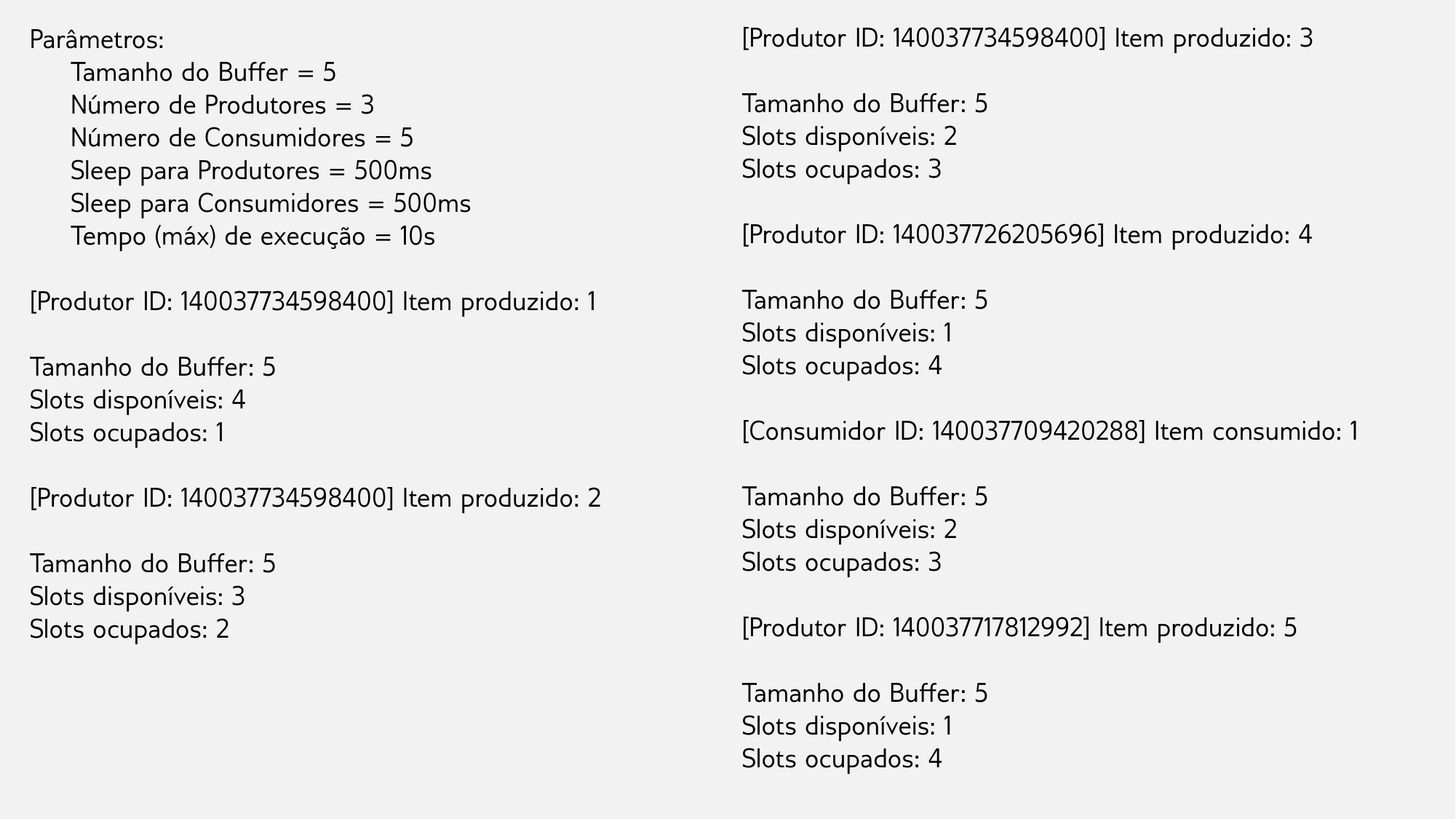

[Produtor ID: 140037734598400] Item produzido: 3

Tamanho do Buffer: 5
Slots disponíveis: 2
Slots ocupados: 3

[Produtor ID: 140037726205696] Item produzido: 4

Tamanho do Buffer: 5
Slots disponíveis: 1
Slots ocupados: 4

[Consumidor ID: 140037709420288] Item consumido: 1

Tamanho do Buffer: 5
Slots disponíveis: 2
Slots ocupados: 3

[Produtor ID: 140037717812992] Item produzido: 5

Tamanho do Buffer: 5
Slots disponíveis: 1
Slots ocupados: 4

Parâmetros:
     Tamanho do Buffer = 5
     Número de Produtores = 3
     Número de Consumidores = 5
     Sleep para Produtores = 500ms
     Sleep para Consumidores = 500ms
     Tempo (máx) de execução = 10s

[Produtor ID: 140037734598400] Item produzido: 1

Tamanho do Buffer: 5
Slots disponíveis: 4
Slots ocupados: 1

[Produtor ID: 140037734598400] Item produzido: 2

Tamanho do Buffer: 5
Slots disponíveis: 3
Slots ocupados: 2